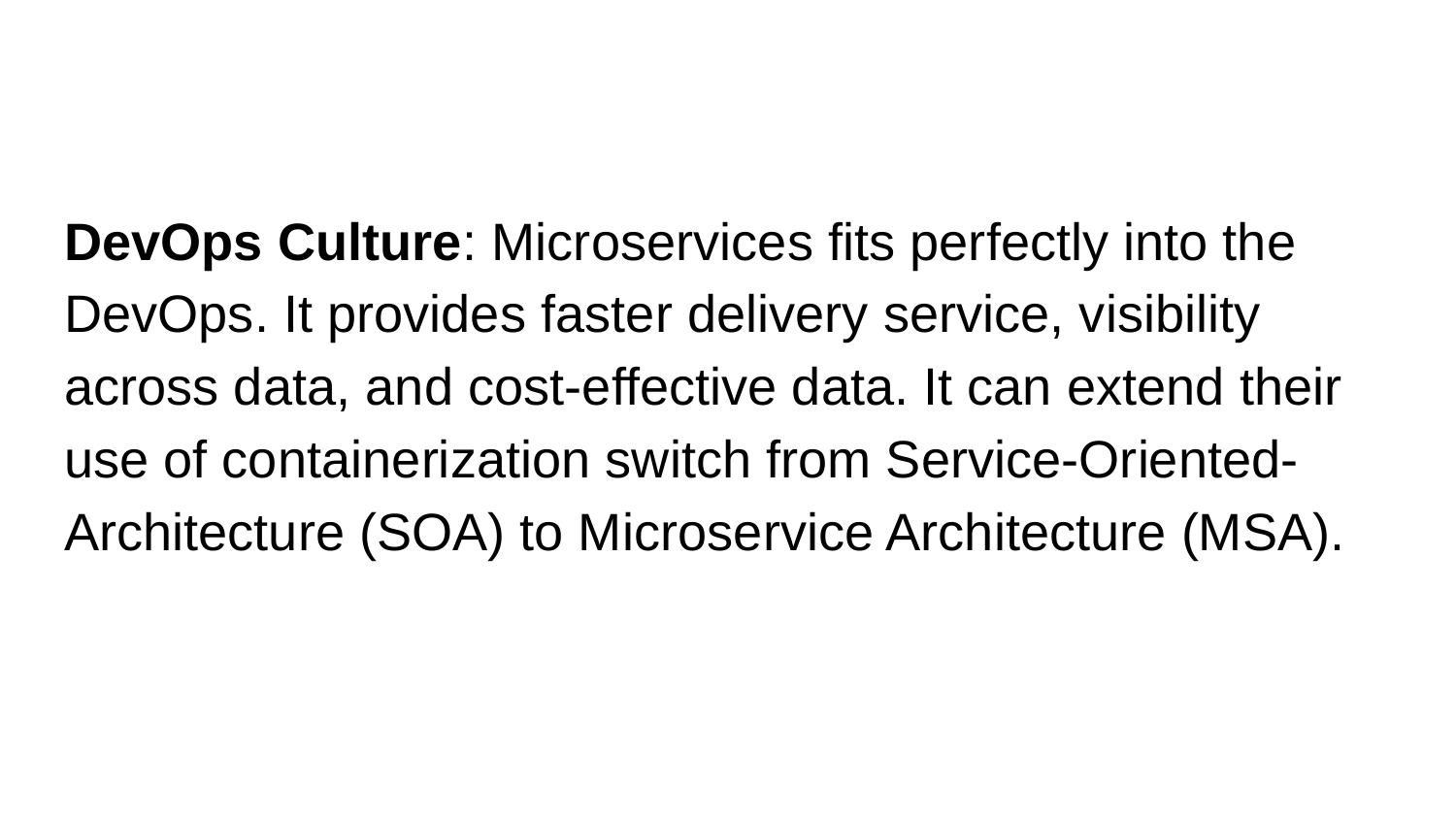

#
DevOps Culture: Microservices fits perfectly into the DevOps. It provides faster delivery service, visibility across data, and cost-effective data. It can extend their use of containerization switch from Service-Oriented-Architecture (SOA) to Microservice Architecture (MSA).